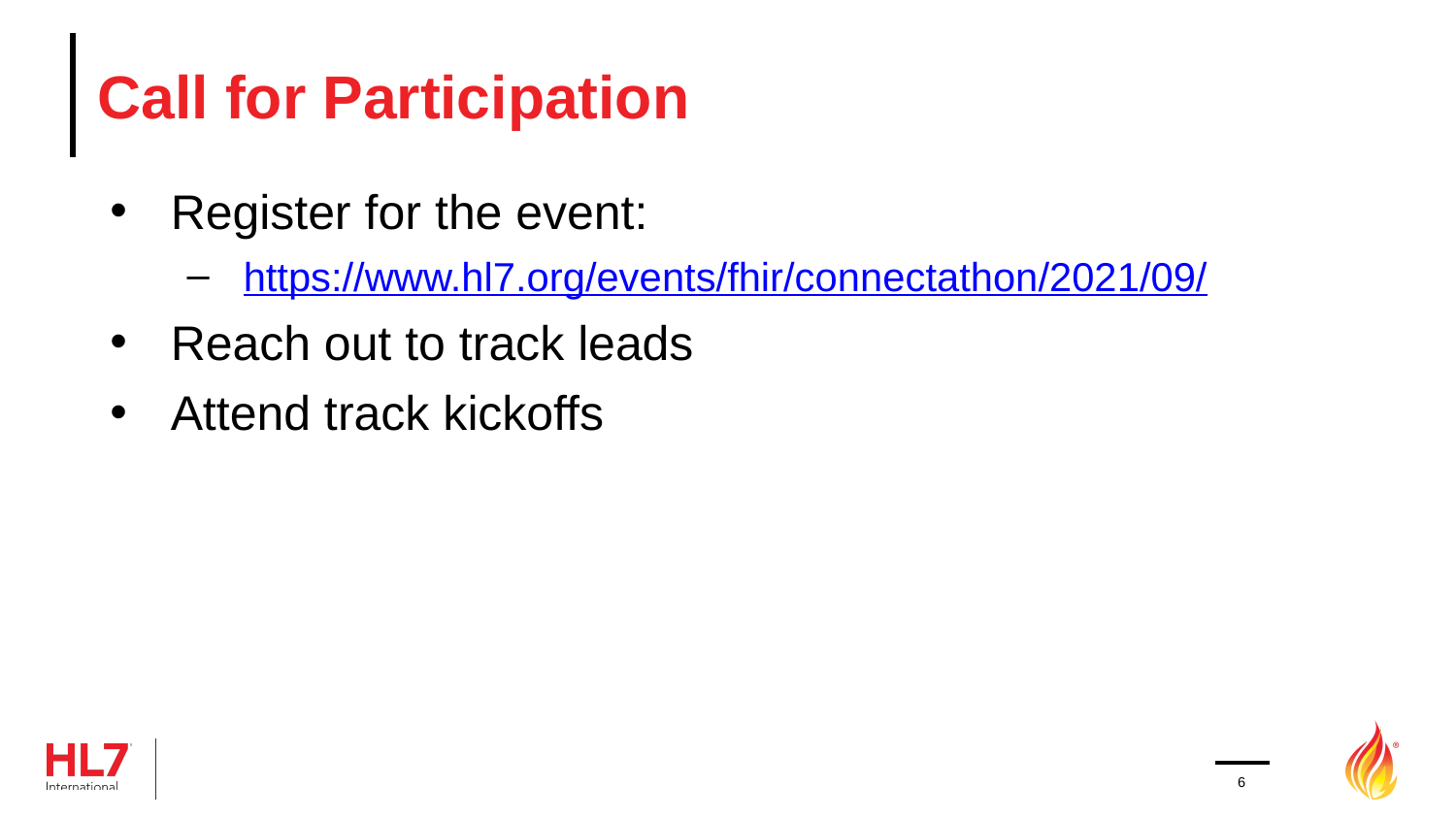

# Call for Participation
Register for the event:
https://www.hl7.org/events/fhir/connectathon/2021/09/
Reach out to track leads
Attend track kickoffs
6